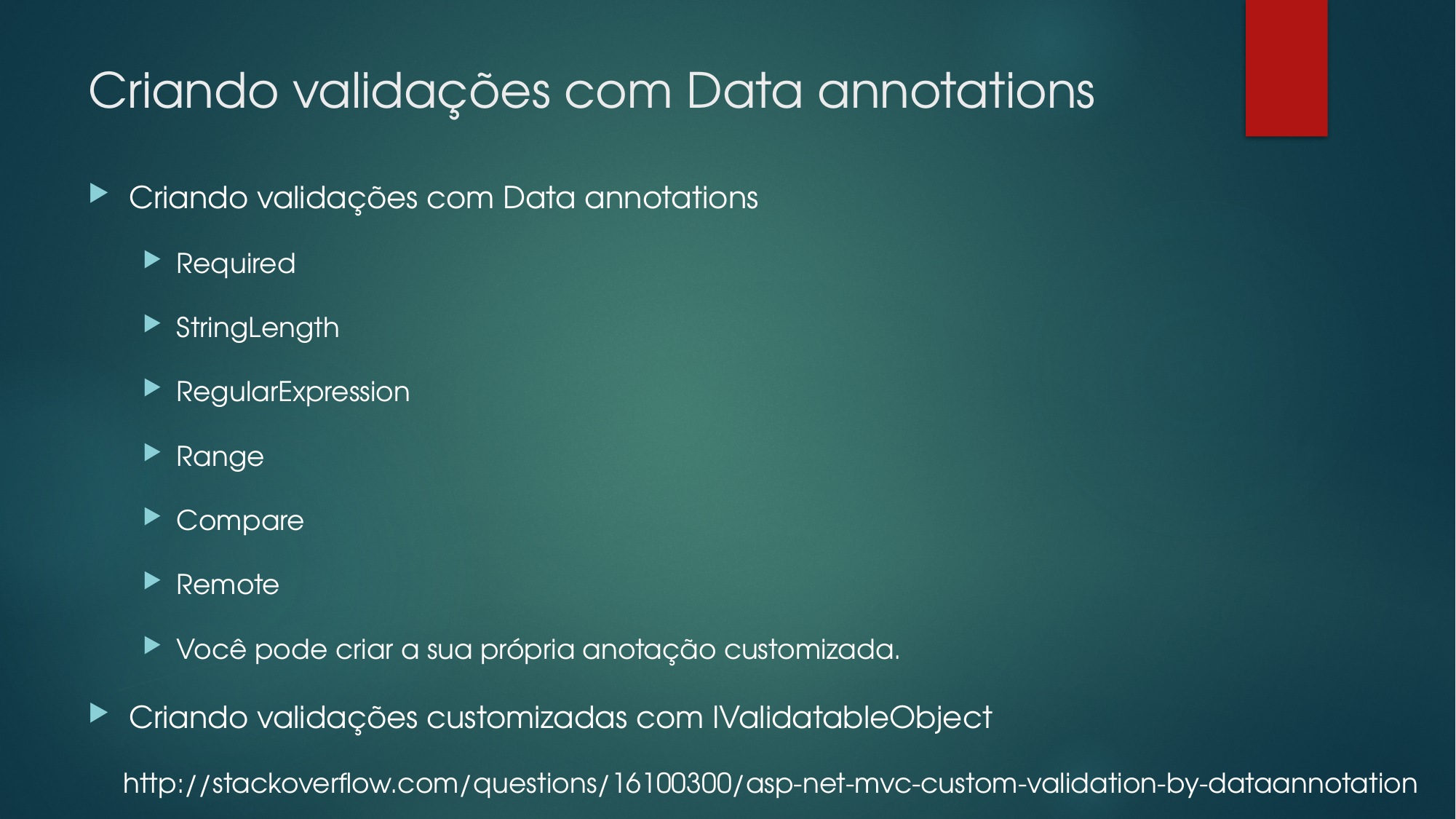

# Criando validações com Data annotations
Criando validações com Data annotations
Required
StringLength
RegularExpression
Range
Compare
Remote
Você pode criar a sua própria anotação customizada.
Criando validações customizadas com IValidatableObject

http://stackoverflow.com/questions/16100300/asp-net-mvc-custom-validation-by-dataannotation